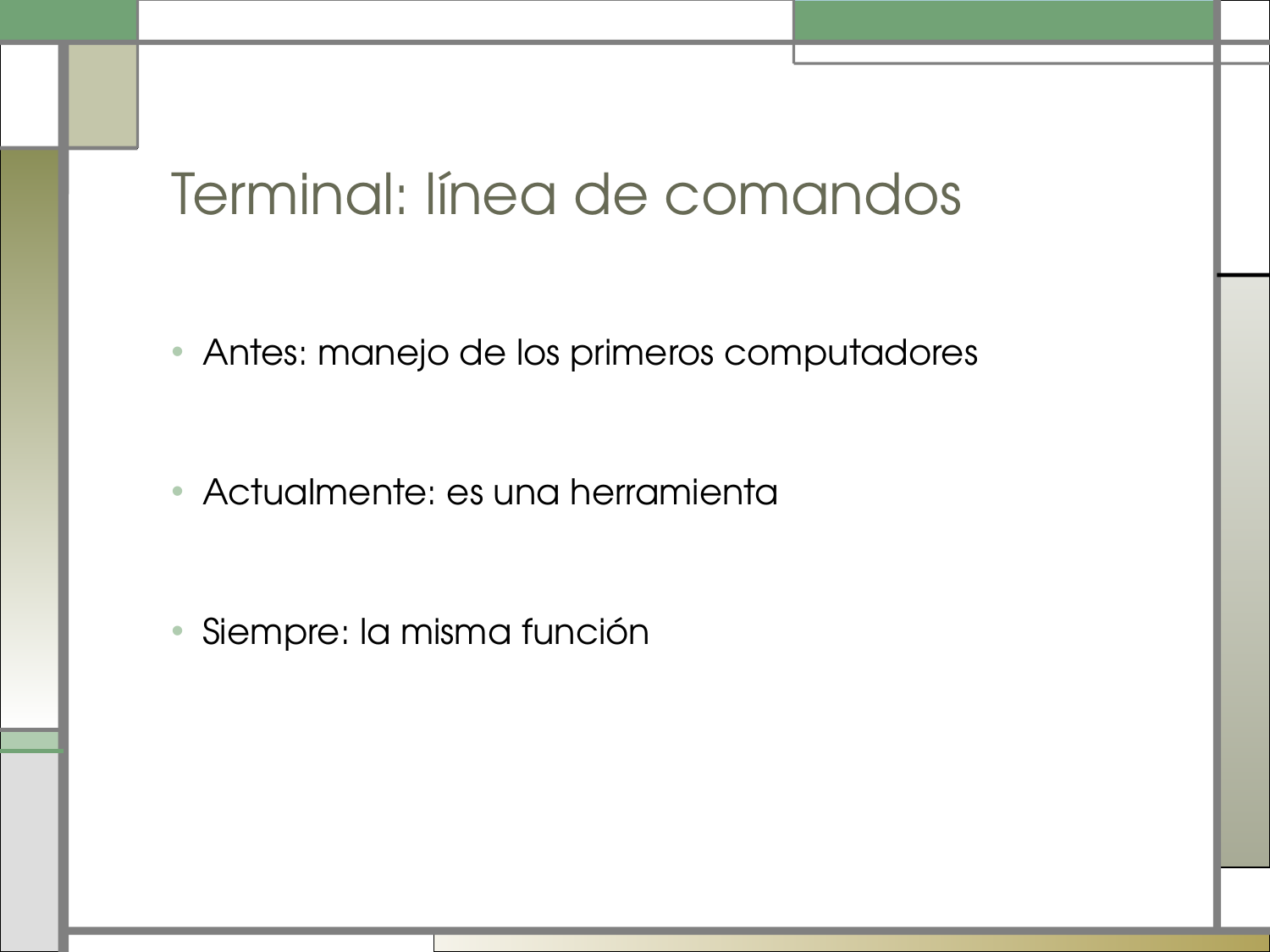

# Terminal: línea de comandos

Antes: manejo de los primeros computadores

Actualmente: es una herramienta

Siempre: la misma función